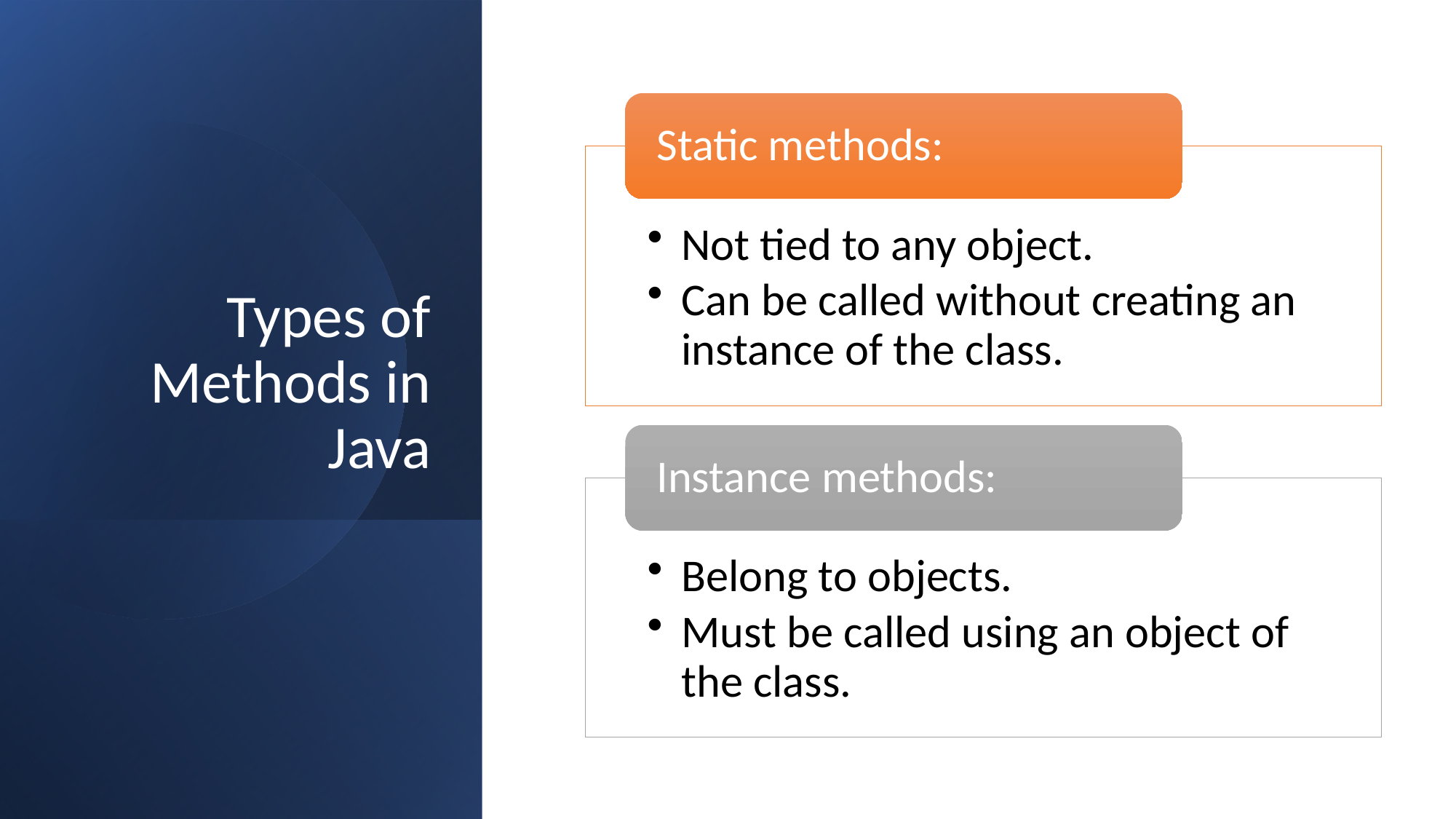

Not tied to any object.
Can be called without creating an instance of the class.
Static methods:
Belong to objects.
Must be called using an object of the class.
Instance methods:

# Types of Methods in Java